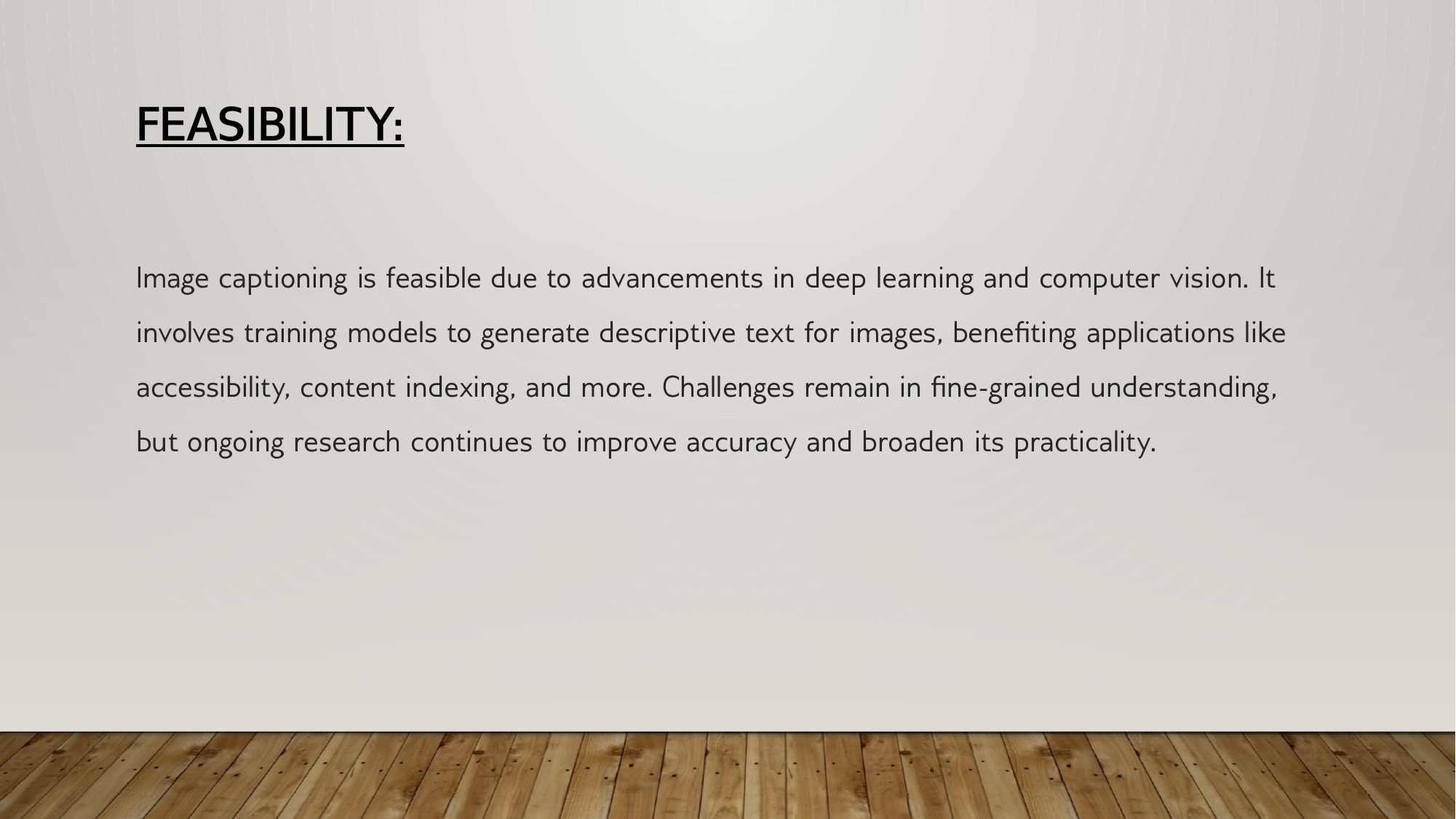

Feasibility:

Image captioning is feasible due to advancements in deep learning and computer vision. It involves training models to generate descriptive text for images, benefiting applications like accessibility, content indexing, and more. Challenges remain in fine-grained understanding, but ongoing research continues to improve accuracy and broaden its practicality.